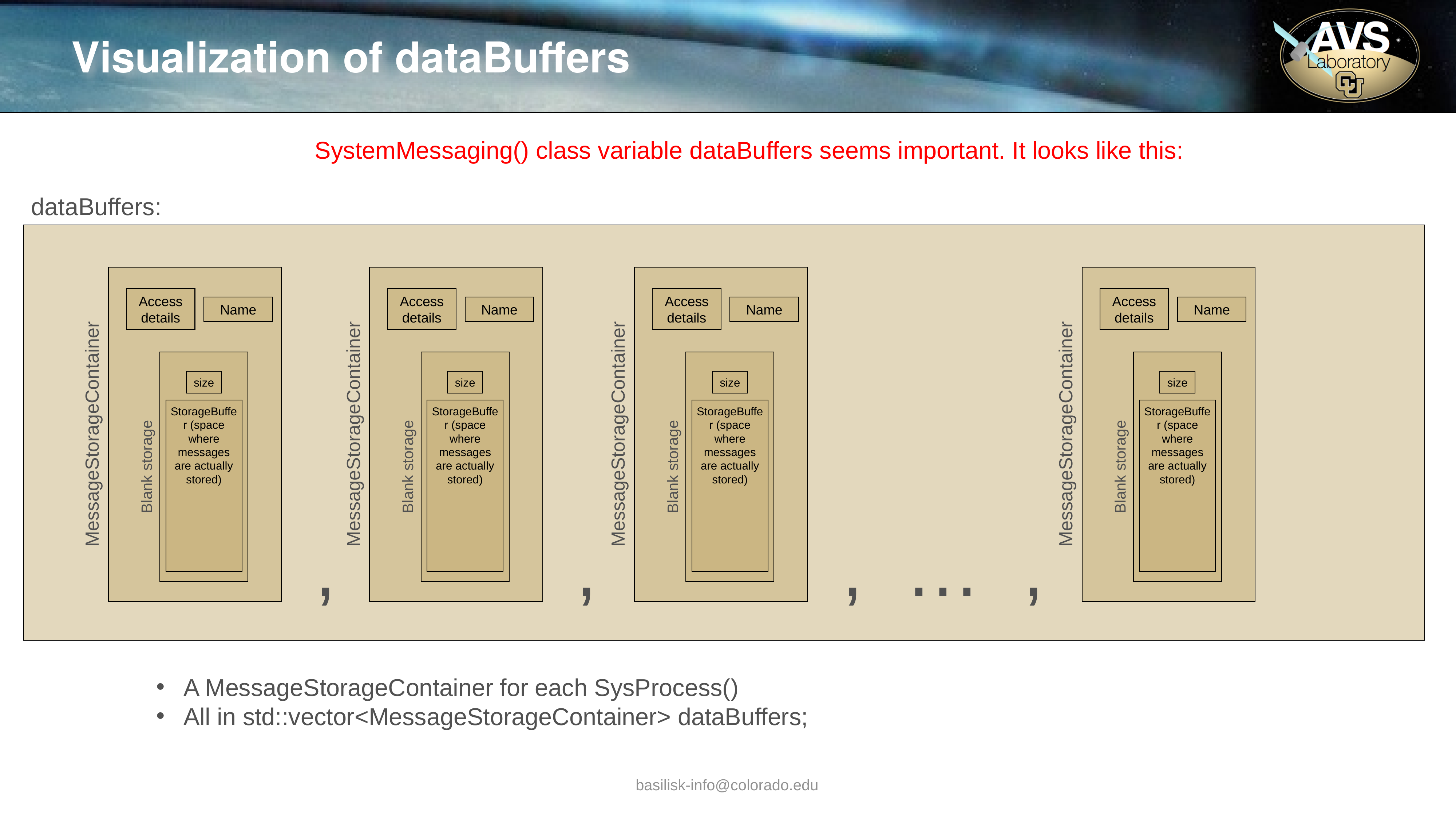

# Visualization of dataBuffers
SystemMessaging() class variable dataBuffers seems important. It looks like this:
dataBuffers:

Access details
Access details
Access details
Access details
Name
Name
Name
Name

size
size
size
size
StorageBuffer (space where messages are actually stored)

StorageBuffer (space where messages are actually stored)

StorageBuffer (space where messages are actually stored)

StorageBuffer (space where messages are actually stored)

MessageStorageContainer
MessageStorageContainer
MessageStorageContainer
MessageStorageContainer
Blank storage
Blank storage
Blank storage
Blank storage
,
,
,  …  ,
A MessageStorageContainer for each SysProcess()
All in std::vector<MessageStorageContainer> dataBuffers;